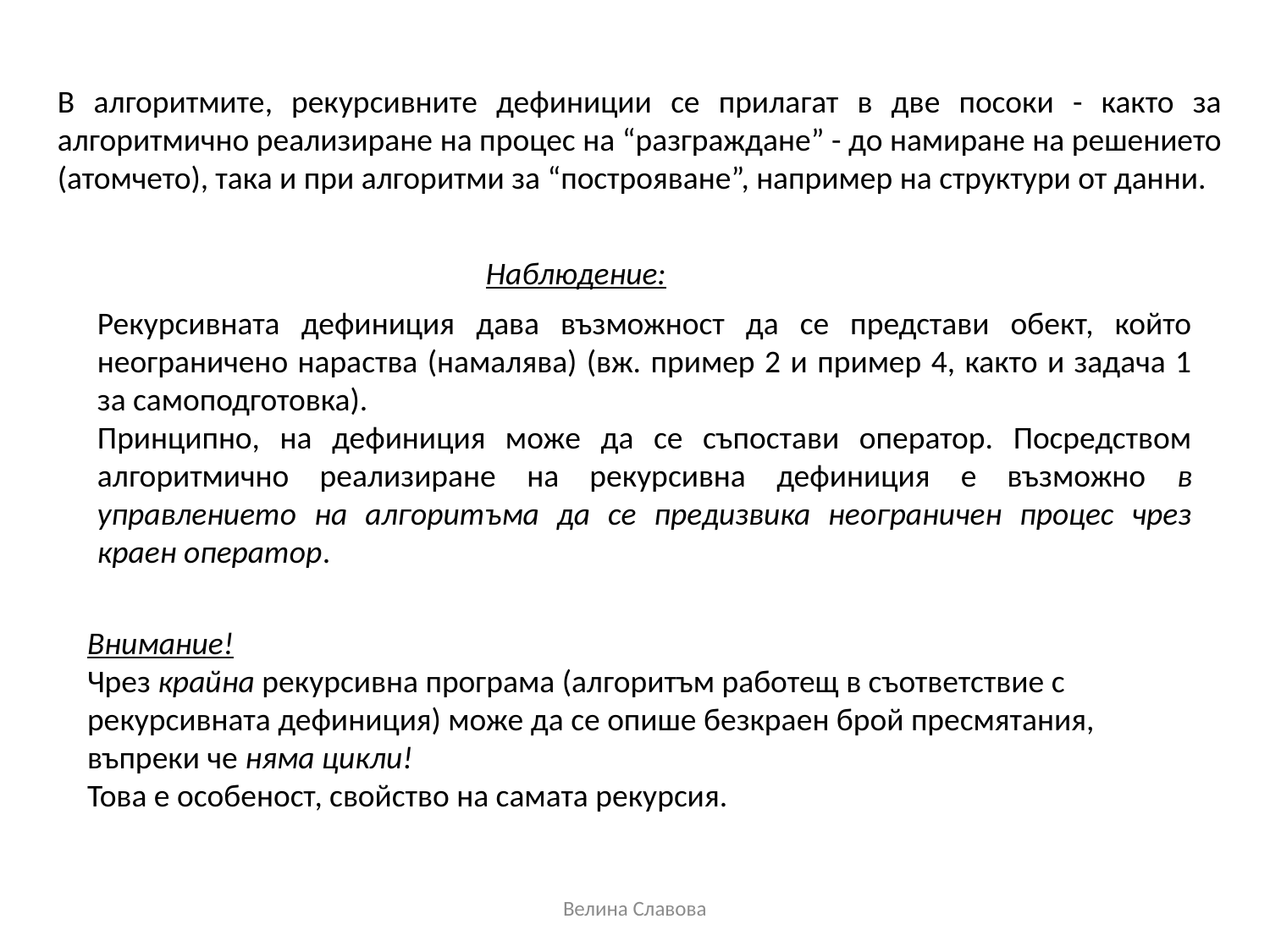

B алгоритмите, рекурсивните дефиниции се прилагат в две посоки - както за алгоритмично реализиране на процес на “разграждане” - до намиране на решението (атомчето), така и при алгоритми за “построяване”, например на структури от данни.
Наблюдение:
Рекурсивната дефиниция дава възможност да се представи обект, който неограничено нараства (намалява) (вж. пример 2 и пример 4, както и задача 1 за самоподготовка).
Принципно, на дефиниция може да се съпостави оператор. Посредством алгоритмично реализиране на рекурсивна дефиниция е възможно в управлението на алгоритъма да се предизвика неограничен процес чрез краен оператор.
Внимание!
Чрез крайна рекурсивна програма (алгоритъм работещ в съответствие с рекурсивната дефиниция) може да се опише безкраен брой пресмятания, въпреки че няма цикли!
Това е особеност, свойство на самата рекурсия.
Велина Славова